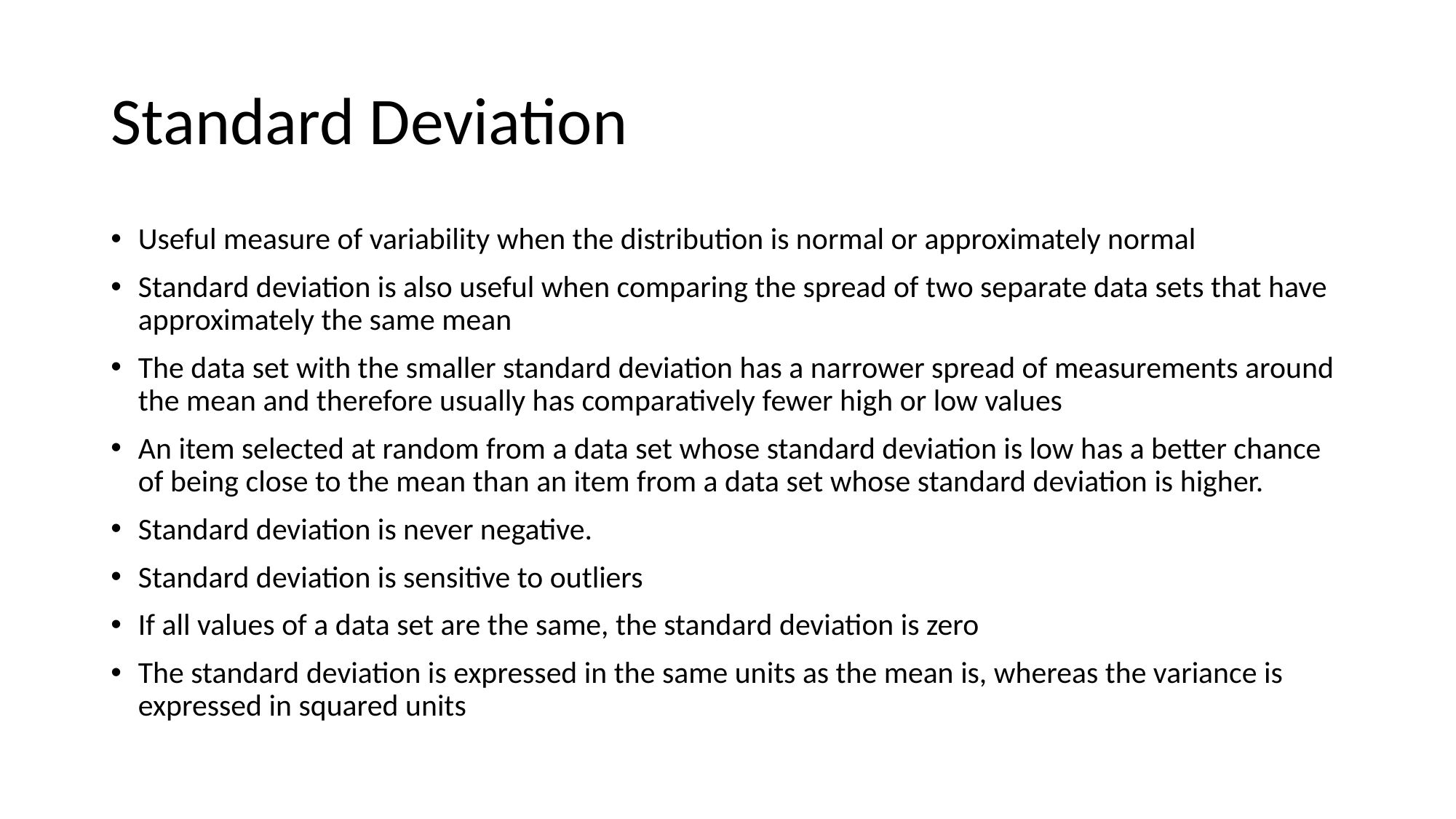

# Standard Deviation
Useful measure of variability when the distribution is normal or approximately normal
Standard deviation is also useful when comparing the spread of two separate data sets that have approximately the same mean
The data set with the smaller standard deviation has a narrower spread of measurements around the mean and therefore usually has comparatively fewer high or low values
An item selected at random from a data set whose standard deviation is low has a better chance of being close to the mean than an item from a data set whose standard deviation is higher.
Standard deviation is never negative.
Standard deviation is sensitive to outliers
If all values of a data set are the same, the standard deviation is zero
The standard deviation is expressed in the same units as the mean is, whereas the variance is expressed in squared units